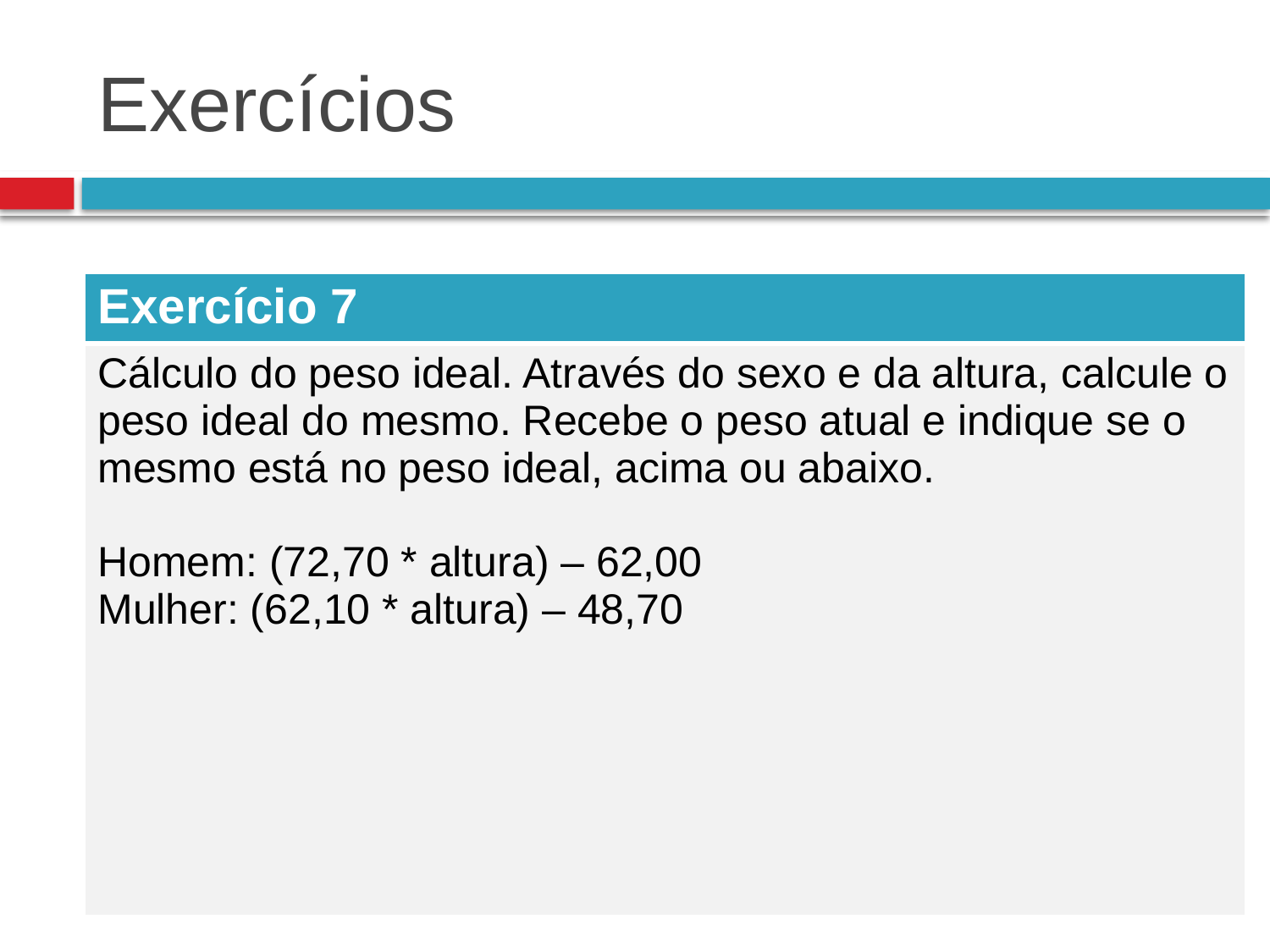

# Exercícios
| Exercício 7 |
| --- |
| Cálculo do peso ideal. Através do sexo e da altura, calcule o peso ideal do mesmo. Recebe o peso atual e indique se o mesmo está no peso ideal, acima ou abaixo. Homem: (72,70 \* altura) – 62,00 Mulher: (62,10 \* altura) – 48,70 |